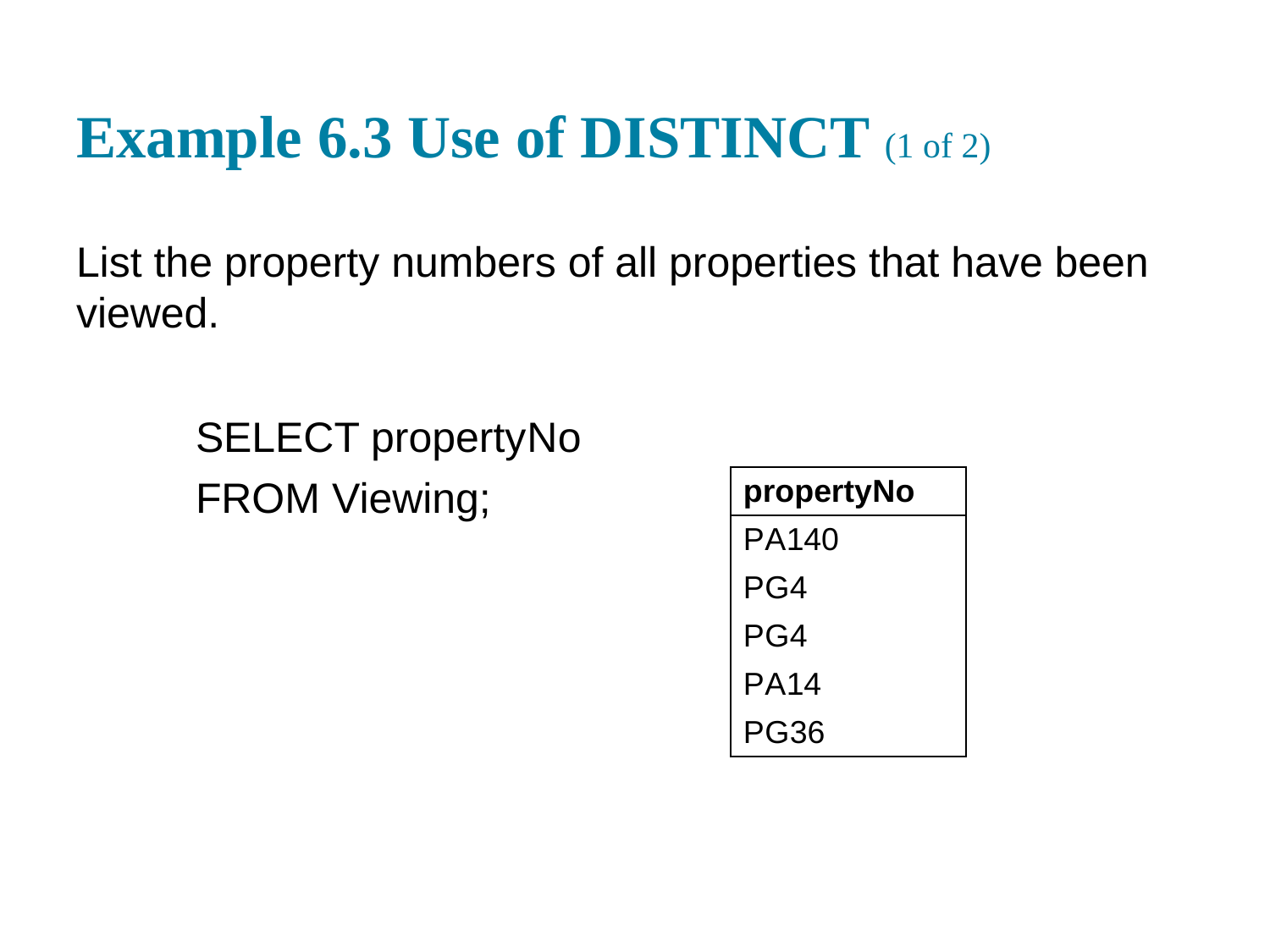

# Example 6.3 Use of DISTINCT (1 of 2)
List the property numbers of all properties that have been viewed.
SELECT property N o
FROM Viewing;
| property N o |
| --- |
| P A 140 |
| P G 4 |
| P G 4 |
| P A 14 |
| P G 36 |